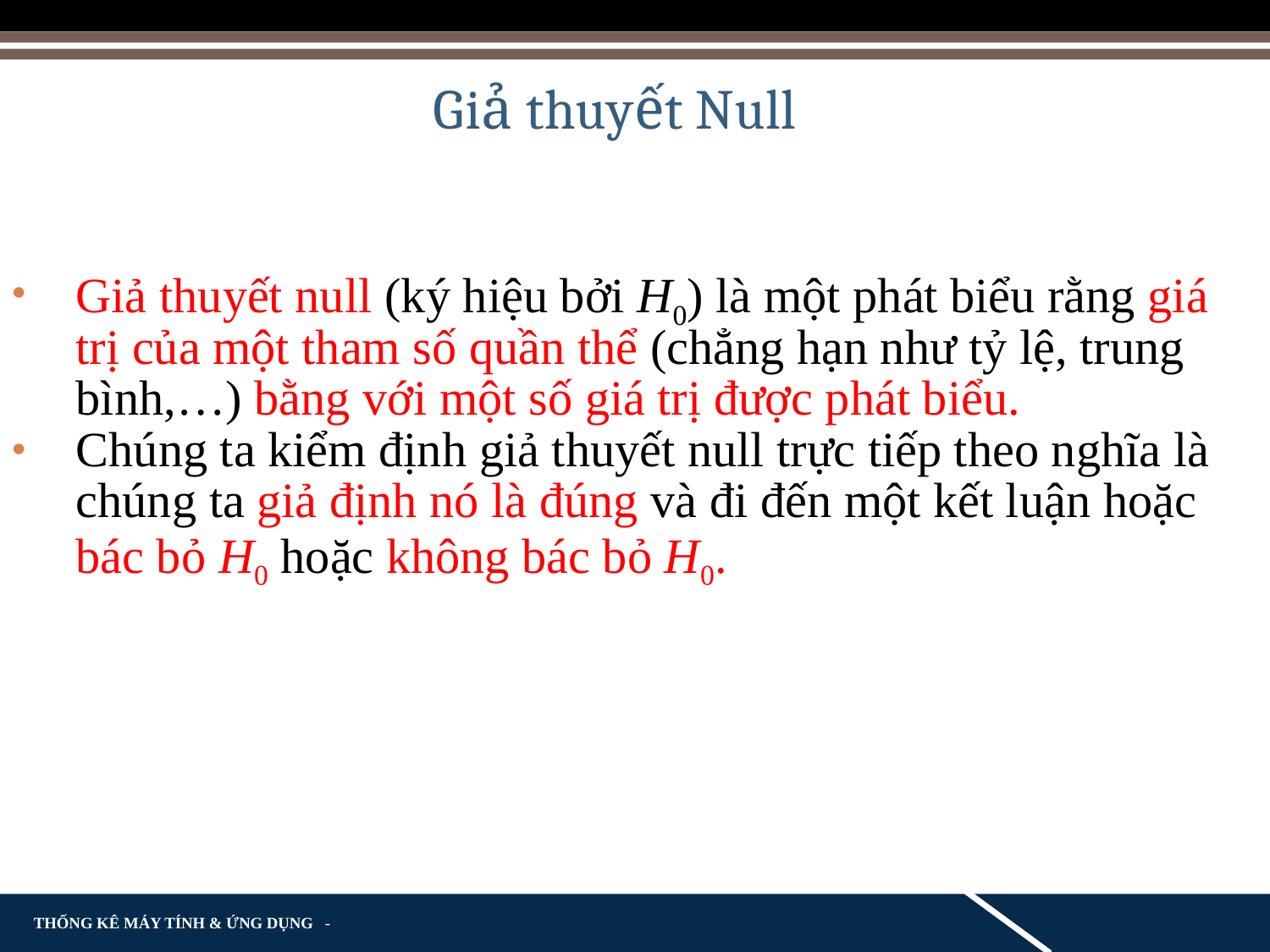

Giả thuyết Null
Giả thuyết null (ký hiệu bởi H0) là một phát biểu rằng giá trị của một tham số quần thể (chẳng hạn như tỷ lệ, trung bình,…) bằng với một số giá trị được phát biểu.
Chúng ta kiểm định giả thuyết null trực tiếp theo nghĩa là chúng ta giả định nó là đúng và đi đến một kết luận hoặc bác bỏ H0 hoặc không bác bỏ H0.